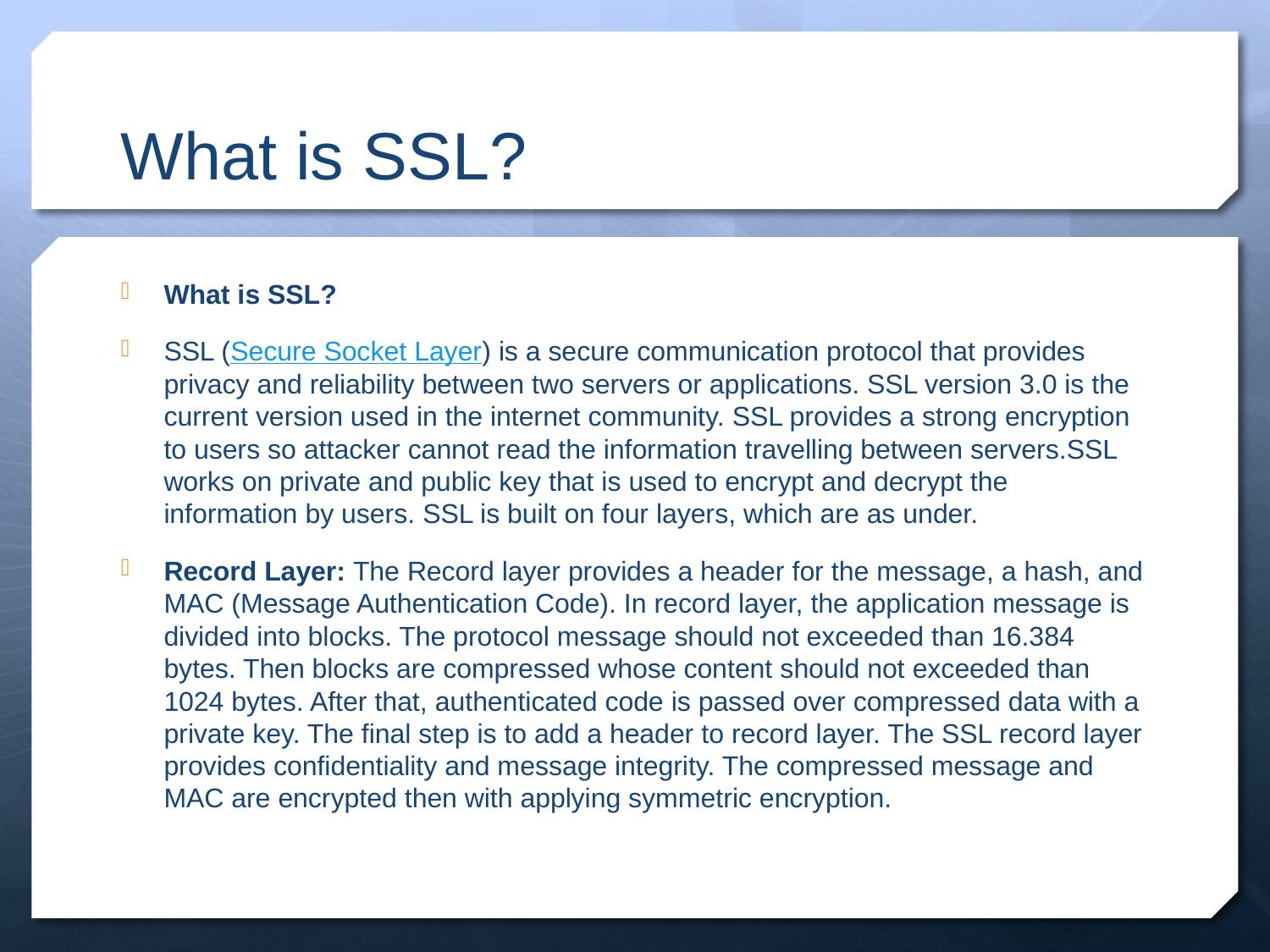

# What is SSL?
What is SSL?
SSL (Secure Socket Layer) is a secure communication protocol that provides privacy and reliability between two servers or applications. SSL version 3.0 is the current version used in the internet community. SSL provides a strong encryption to users so attacker cannot read the information travelling between servers.SSL works on private and public key that is used to encrypt and decrypt the information by users. SSL is built on four layers, which are as under.
Record Layer: The Record layer provides a header for the message, a hash, and MAC (Message Authentication Code). In record layer, the application message is divided into blocks. The protocol message should not exceeded than 16.384 bytes. Then blocks are compressed whose content should not exceeded than 1024 bytes. After that, authenticated code is passed over compressed data with a private key. The final step is to add a header to record layer. The SSL record layer provides confidentiality and message integrity. The compressed message and MAC are encrypted then with applying symmetric encryption.